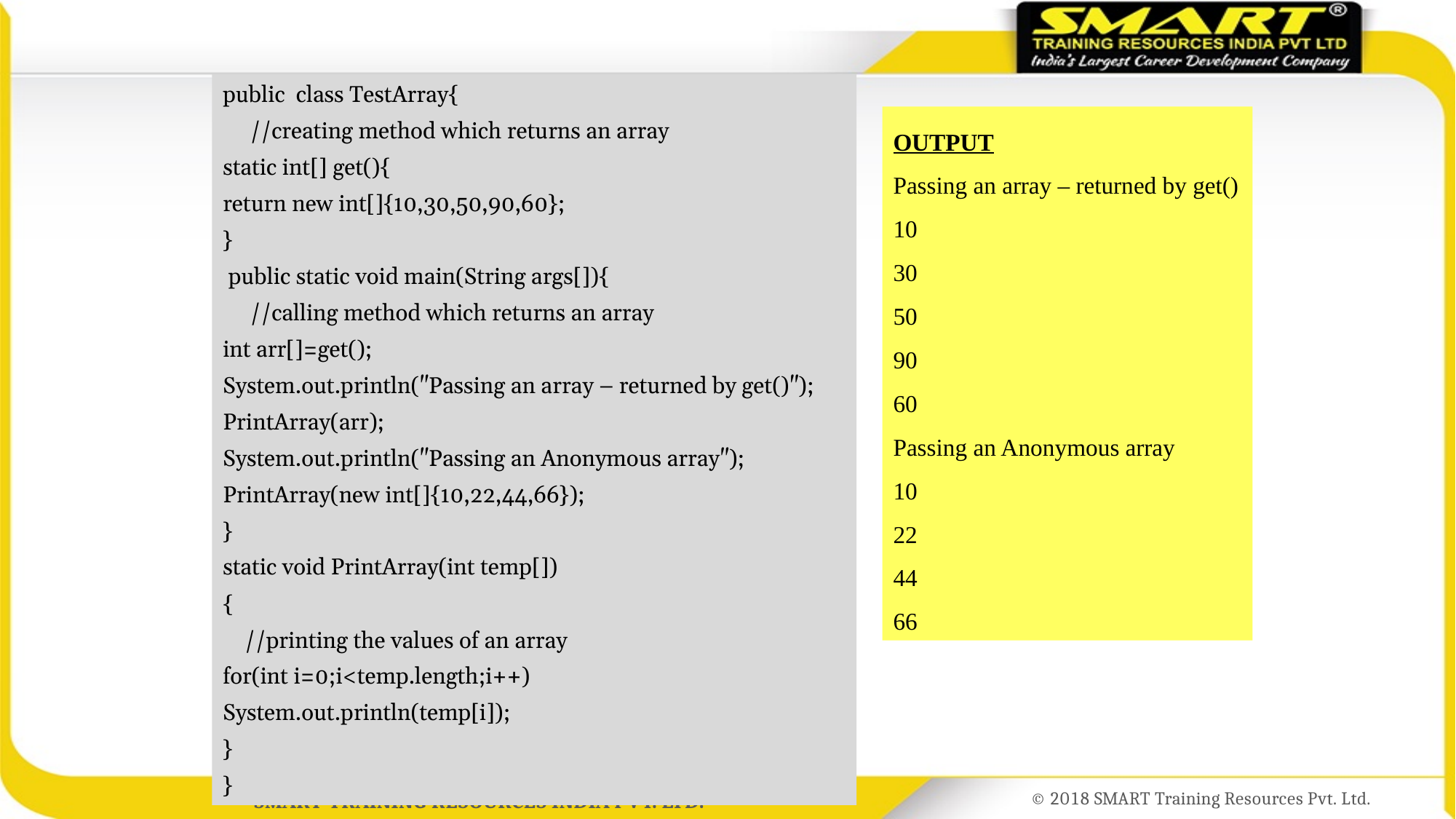

public  class TestArray{
     //creating method which returns an array
static int[] get(){
return new int[]{10,30,50,90,60};
}
 public static void main(String args[]){
     //calling method which returns an array
int arr[]=get();
System.out.println("Passing an array – returned by get()");
PrintArray(arr);
System.out.println("Passing an Anonymous array");
PrintArray(new int[]{10,22,44,66});
}
static void PrintArray(int temp[])
{
    //printing the values of an array
for(int i=0;i<temp.length;i++)
System.out.println(temp[i]);
}
}
OUTPUT
Passing an array – returned by get()
10
30
50
90
60
Passing an Anonymous array
10
22
44
66